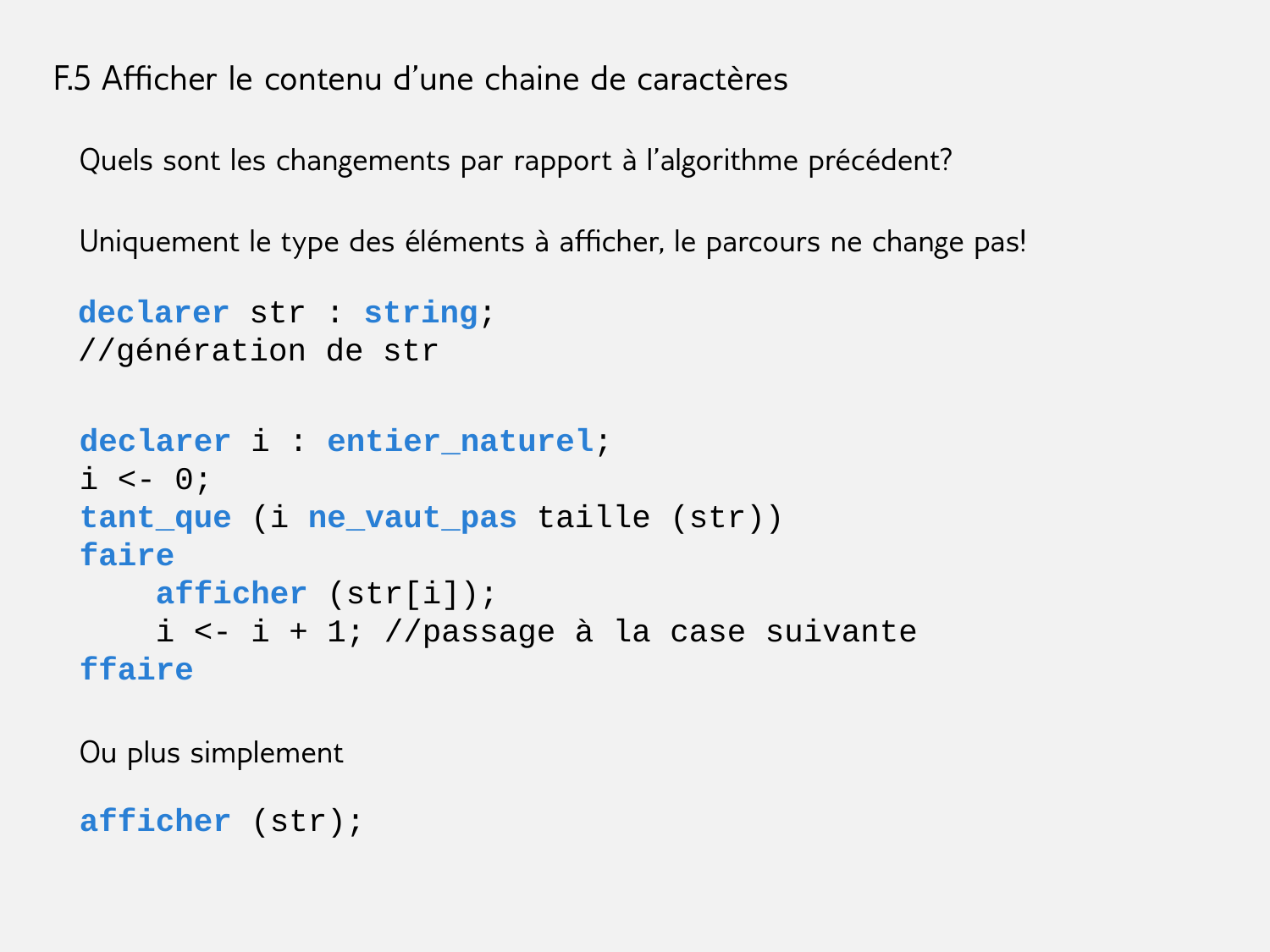

F.5 Afficher le contenu d’une chaine de caractères
Quels sont les changements par rapport à l’algorithme précédent?
Uniquement le type des éléments à afficher, le parcours ne change pas!
declarer str : string;
//génération de str
declarer i : entier_naturel;
i <- 0;
tant_que (i ne_vaut_pas taille (str))
faire
    afficher (str[i]);
    i <- i + 1; //passage à la case suivante
ffaire
Ou plus simplement
afficher (str);